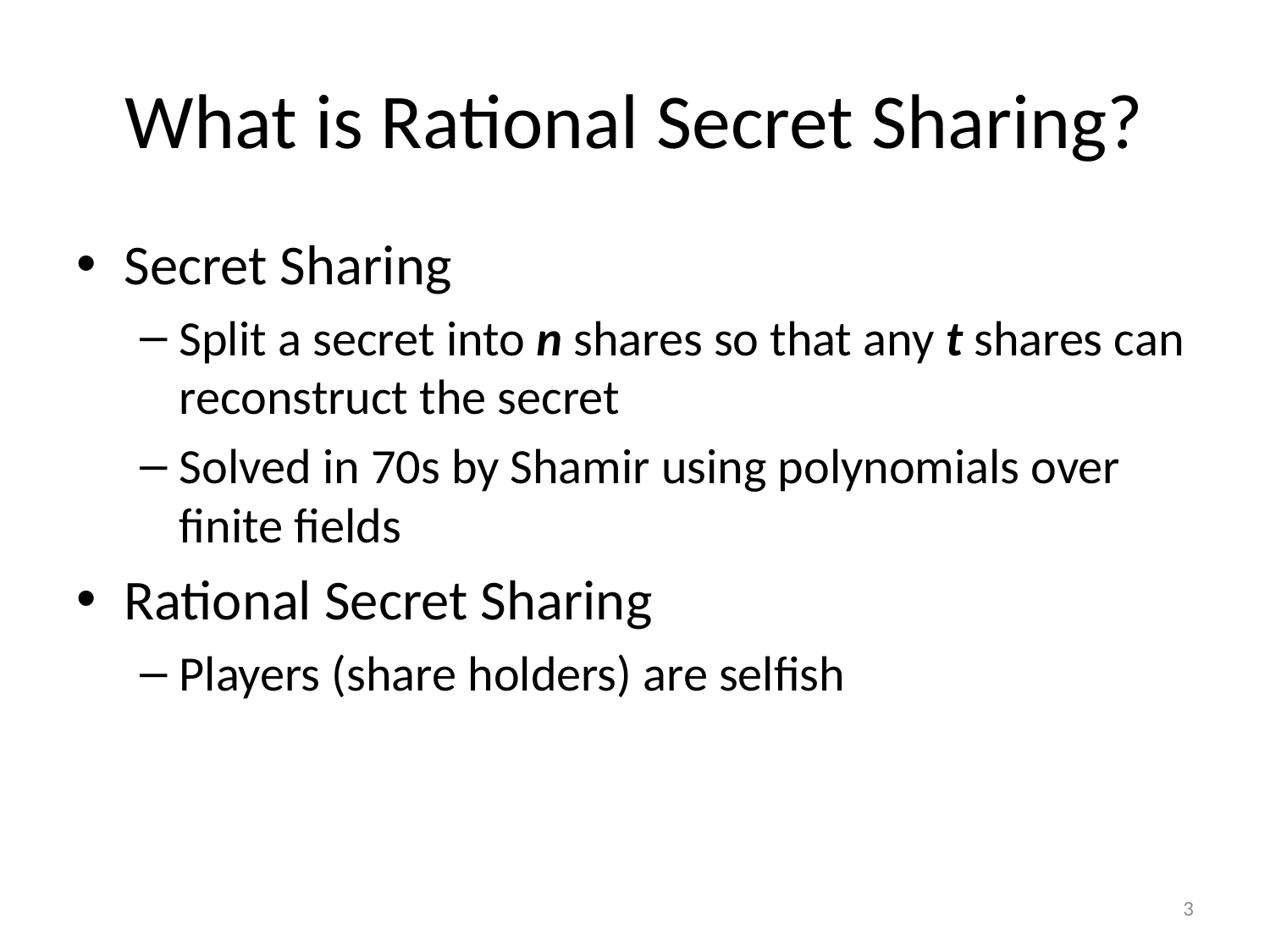

# What is Rational Secret Sharing?
Secret Sharing
Split a secret into n shares so that any t shares can reconstruct the secret
Solved in 70s by Shamir using polynomials over finite fields
Rational Secret Sharing
Players (share holders) are selfish
3